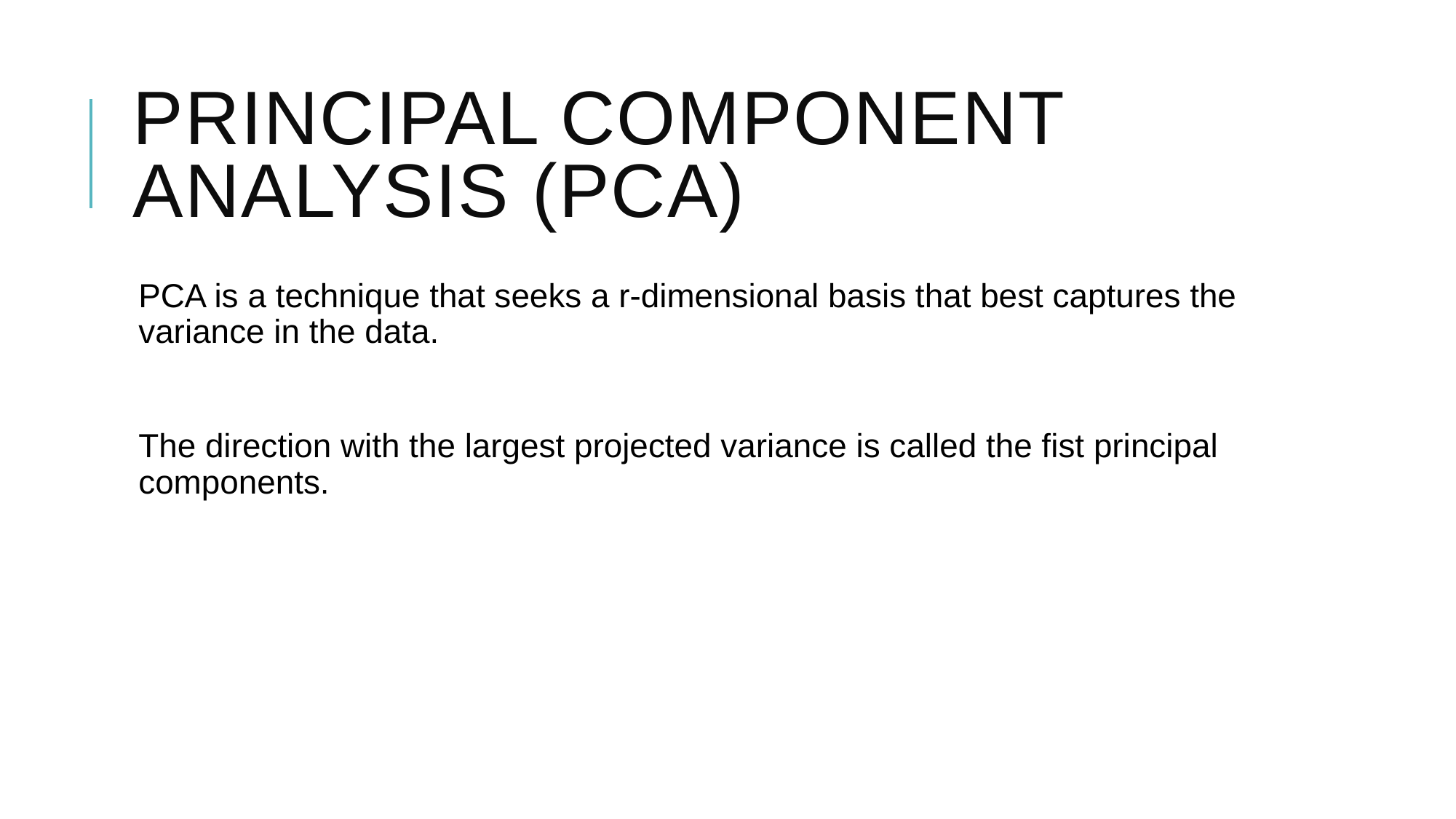

# Principal component analysis (PCA)
PCA is a technique that seeks a r-dimensional basis that best captures the variance in the data.

The direction with the largest projected variance is called the fist principal components.